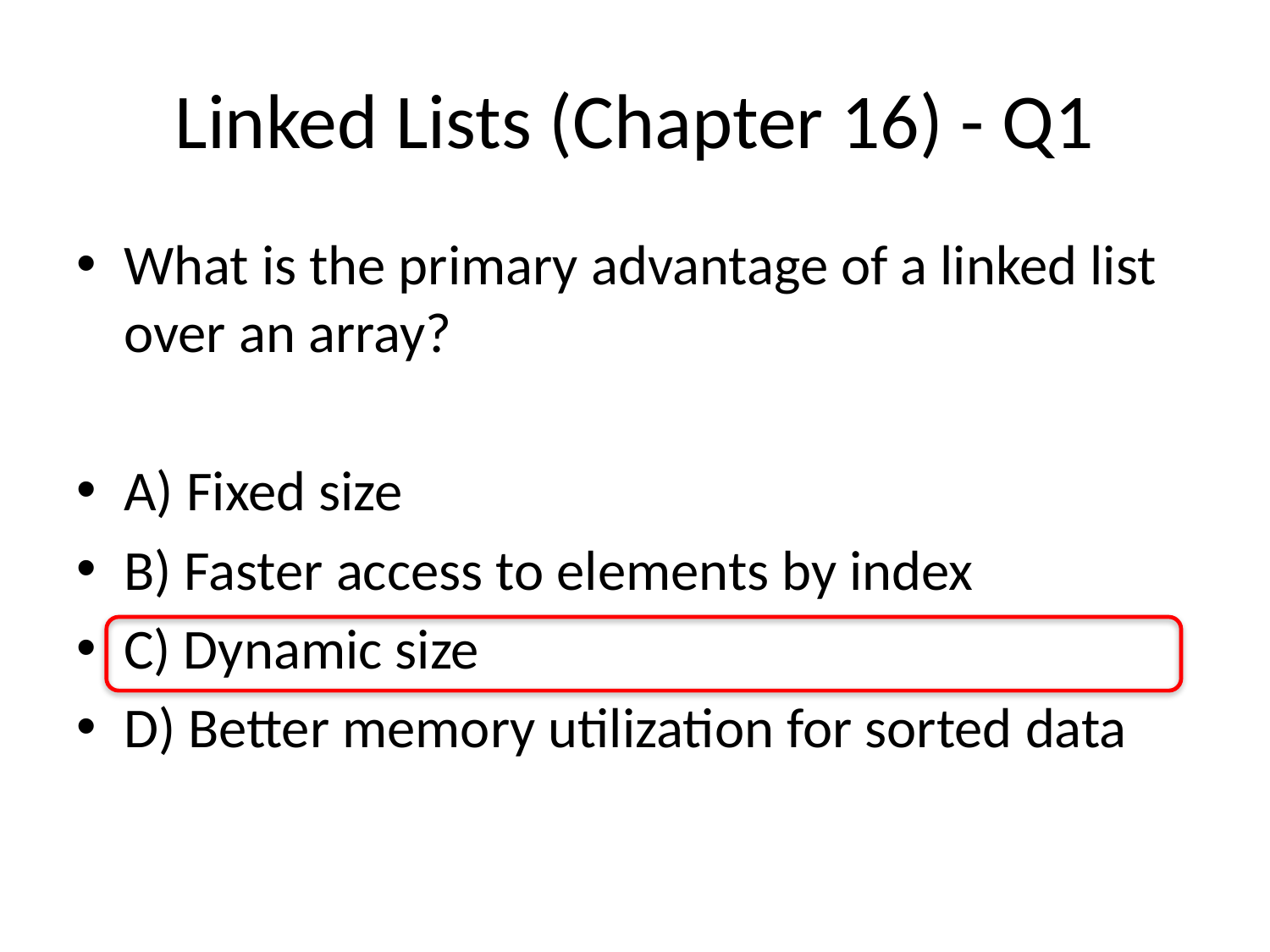

# Linked Lists (Chapter 16) - Q1
What is the primary advantage of a linked list over an array?

A) Fixed size
B) Faster access to elements by index
C) Dynamic size
D) Better memory utilization for sorted data